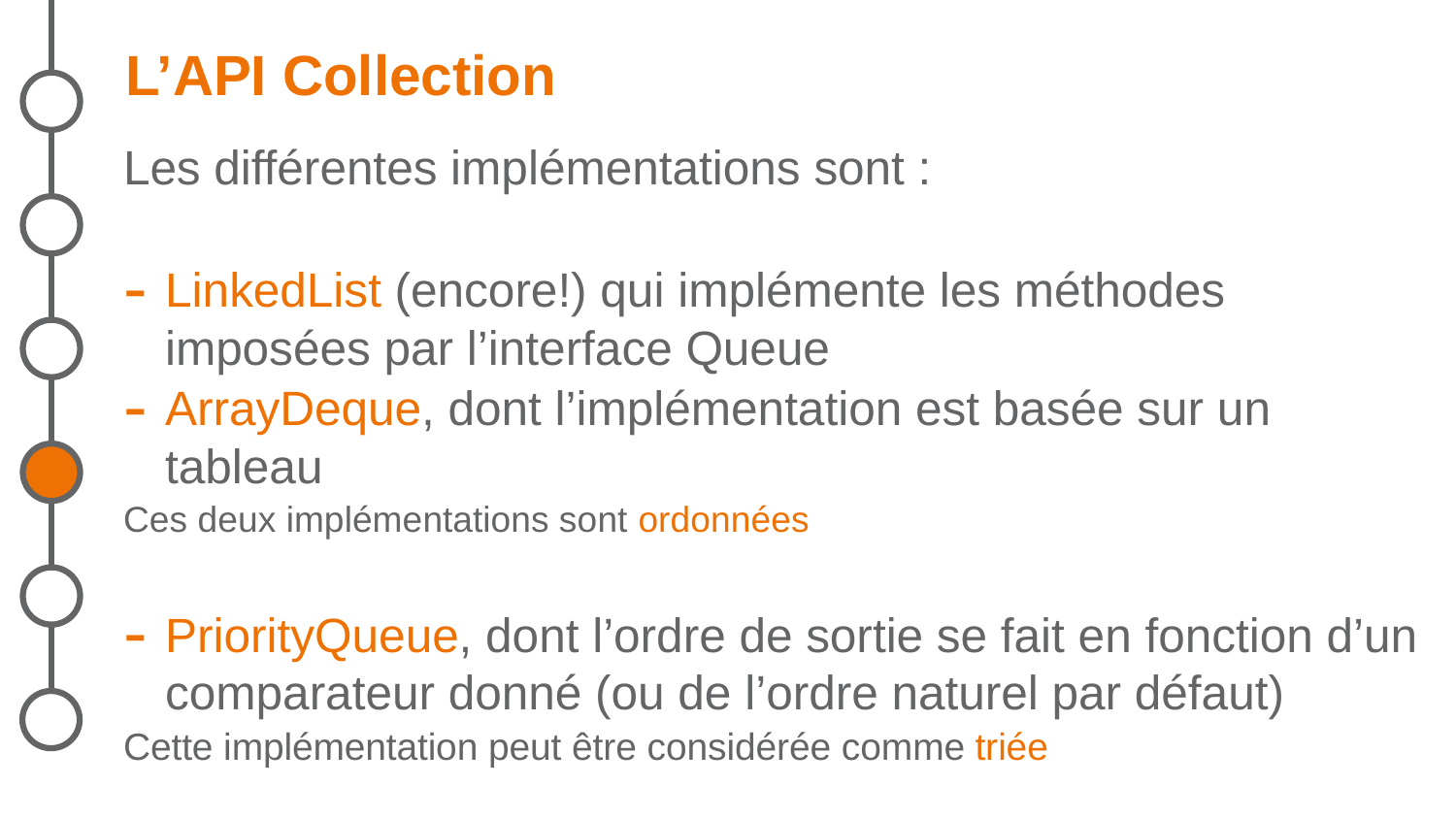

# L’API Collection
Les différentes implémentations sont :

LinkedList (encore!) qui implémente les méthodes imposées par l’interface Queue
ArrayDeque, dont l’implémentation est basée sur un tableau
Ces deux implémentations sont ordonnées

PriorityQueue, dont l’ordre de sortie se fait en fonction d’un comparateur donné (ou de l’ordre naturel par défaut)
Cette implémentation peut être considérée comme triée